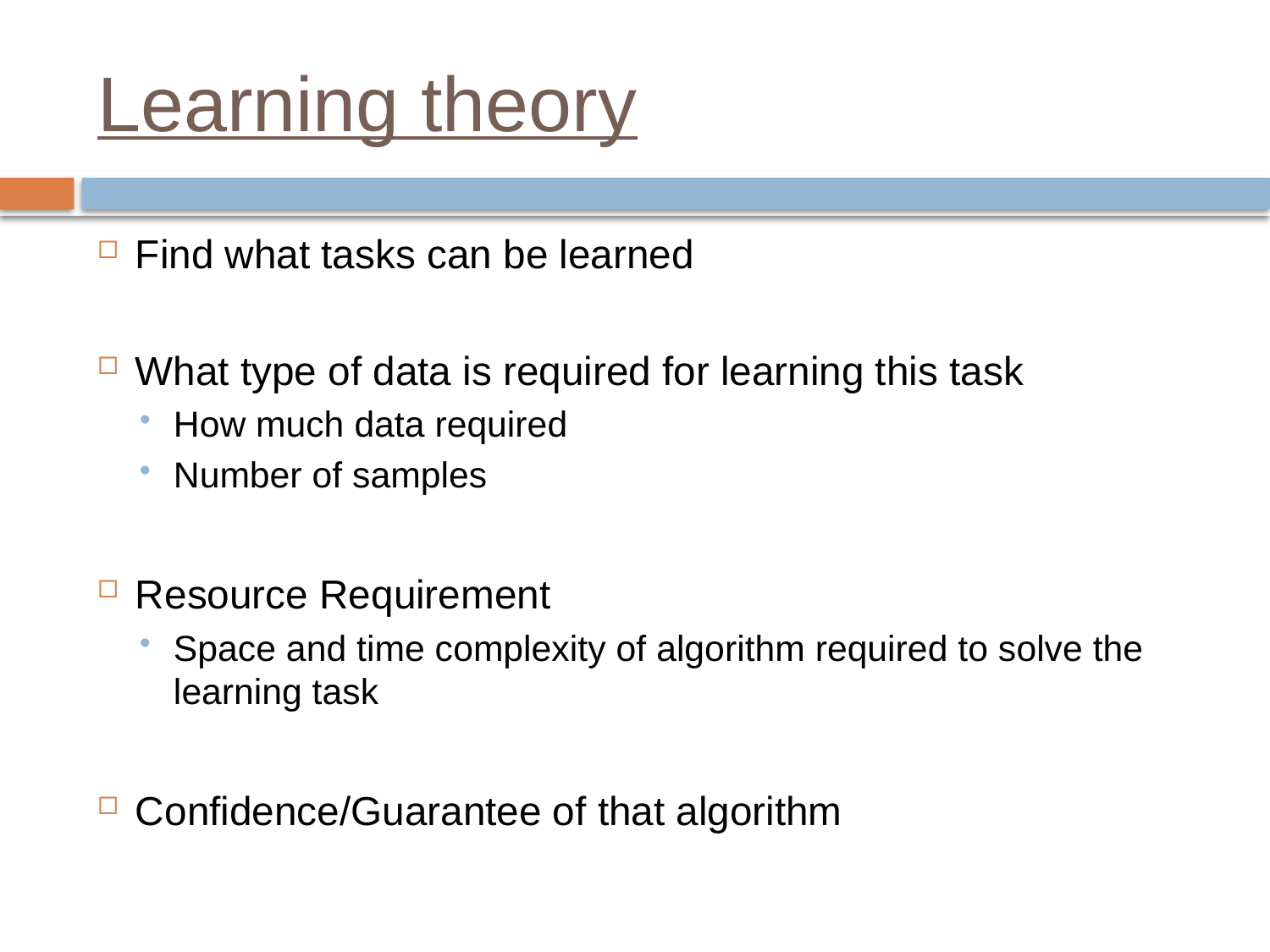

# Learning theory
Find what tasks can be learned

What type of data is required for learning this task
How much data required
Number of samples

Resource Requirement
Space and time complexity of algorithm required to solve the learning task

Confidence/Guarantee of that algorithm